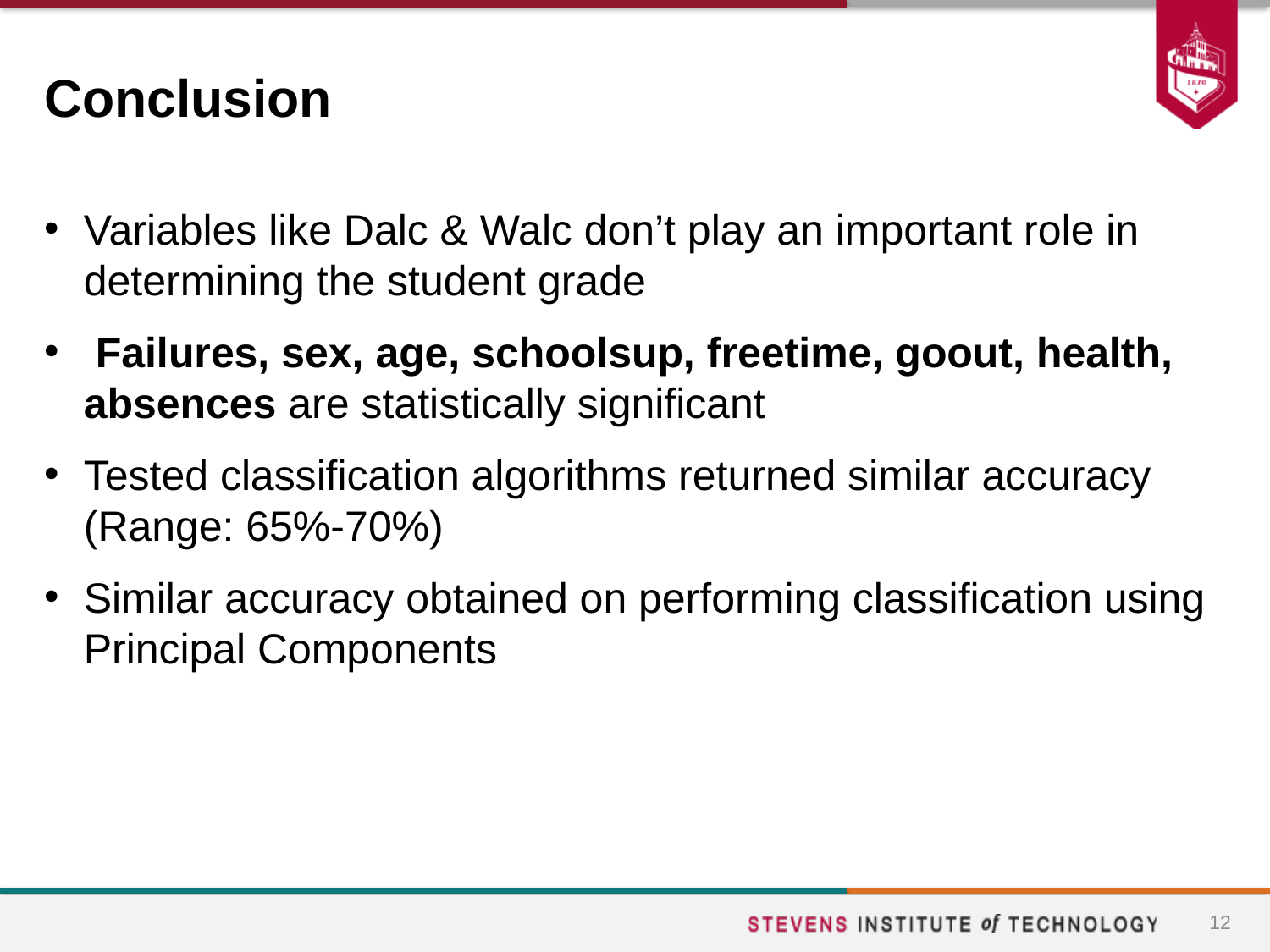

# Conclusion
Variables like Dalc & Walc don’t play an important role in determining the student grade
 Failures, sex, age, schoolsup, freetime, goout, health, absences are statistically significant
Tested classification algorithms returned similar accuracy (Range: 65%-70%)
Similar accuracy obtained on performing classification using Principal Components

12